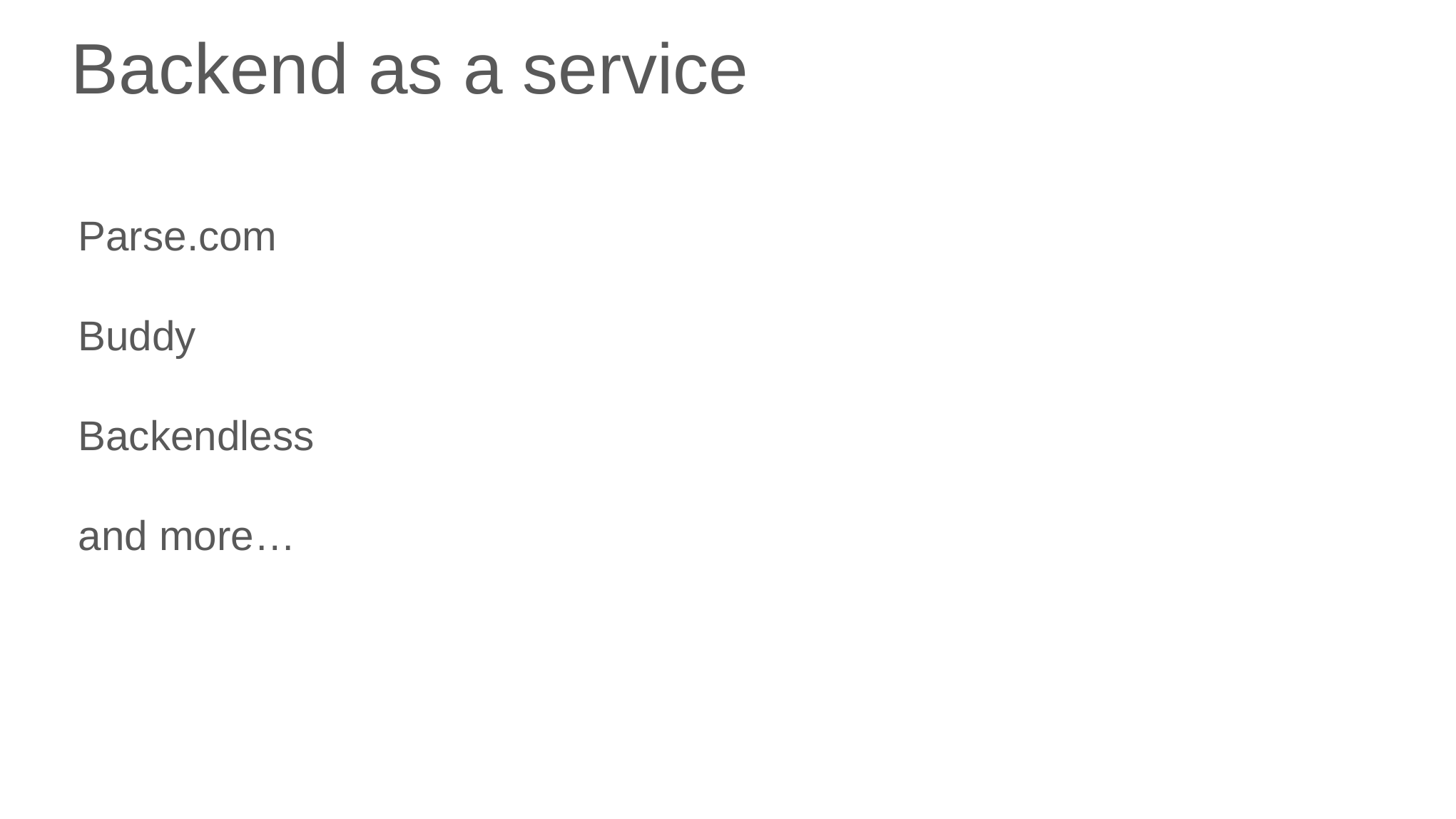

# Backend as a service
Parse.com

Buddy

Backendless

and more…